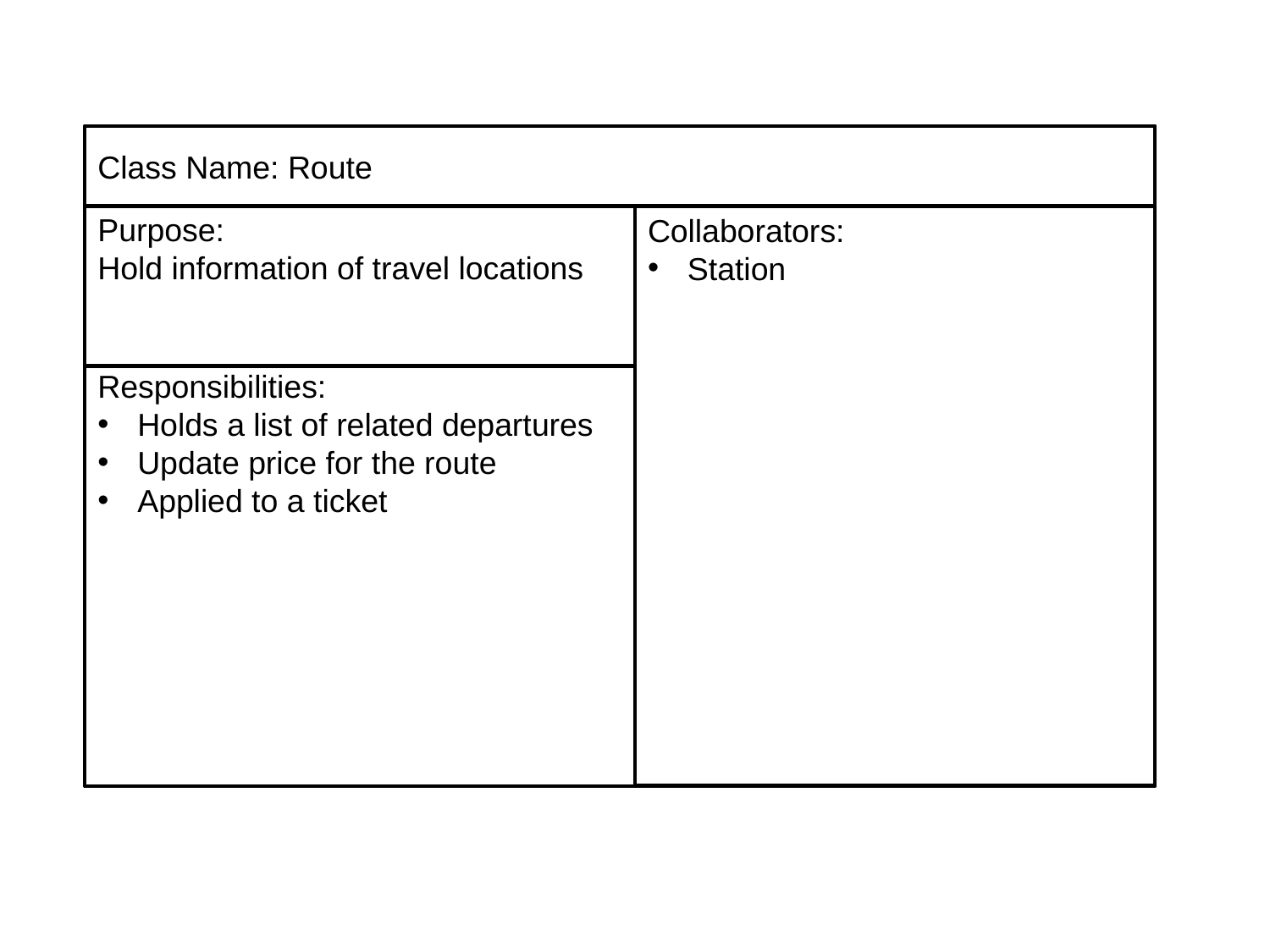

fgfg
Purpose:
Hold information of travel locations

Collaborators:
Station

Responsibilities:
Holds a list of related departures
Update price for the route
Applied to a ticket

Class Name: Route